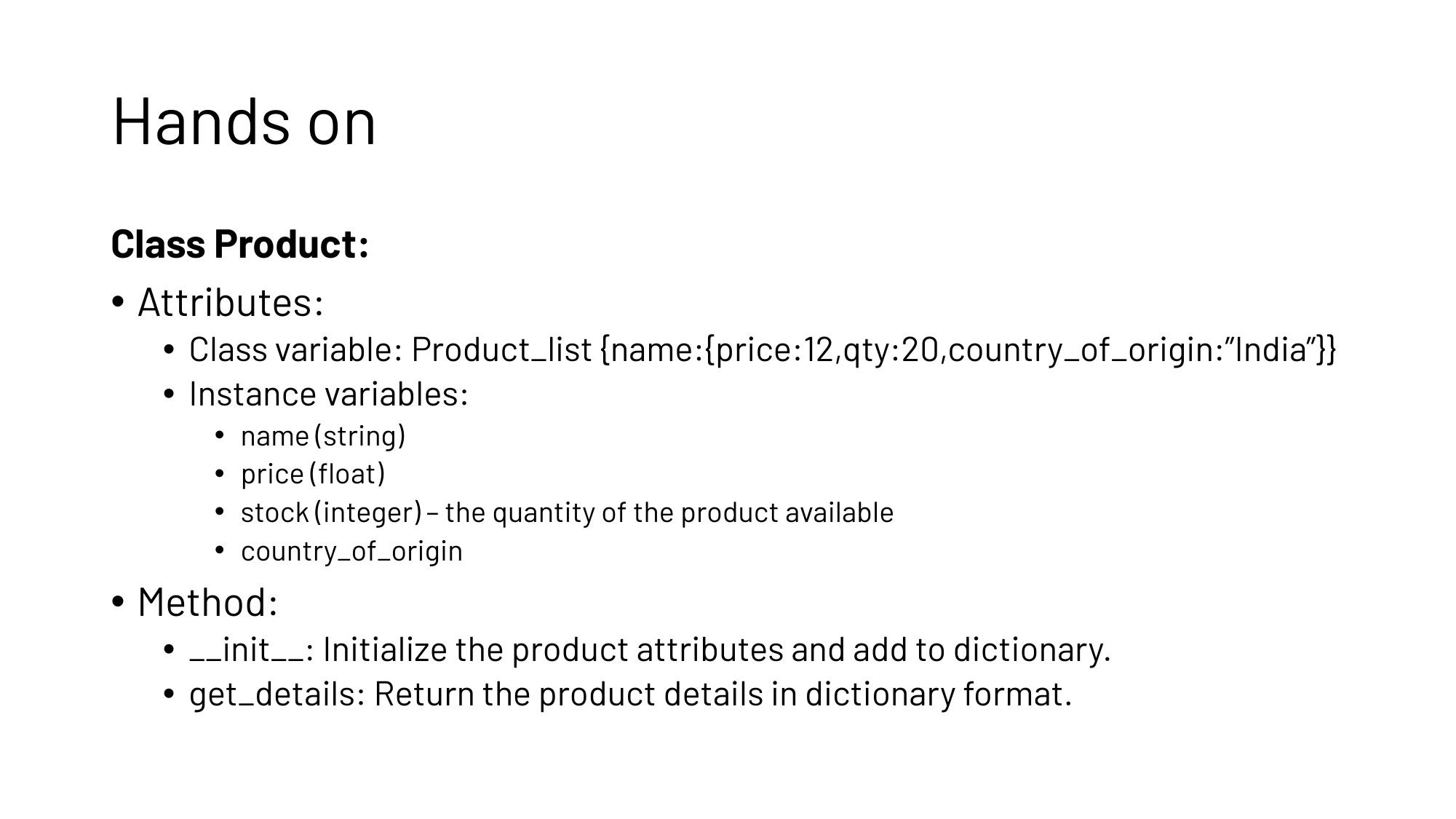

# Hands on
Class Product:
Attributes:
Class variable: Product_list {name:{price:12,qty:20,country_of_origin:”India”}}
Instance variables:
name (string)
price (float)
stock (integer) – the quantity of the product available
country_of_origin
Method:
__init__: Initialize the product attributes and add to dictionary.
get_details: Return the product details in dictionary format.